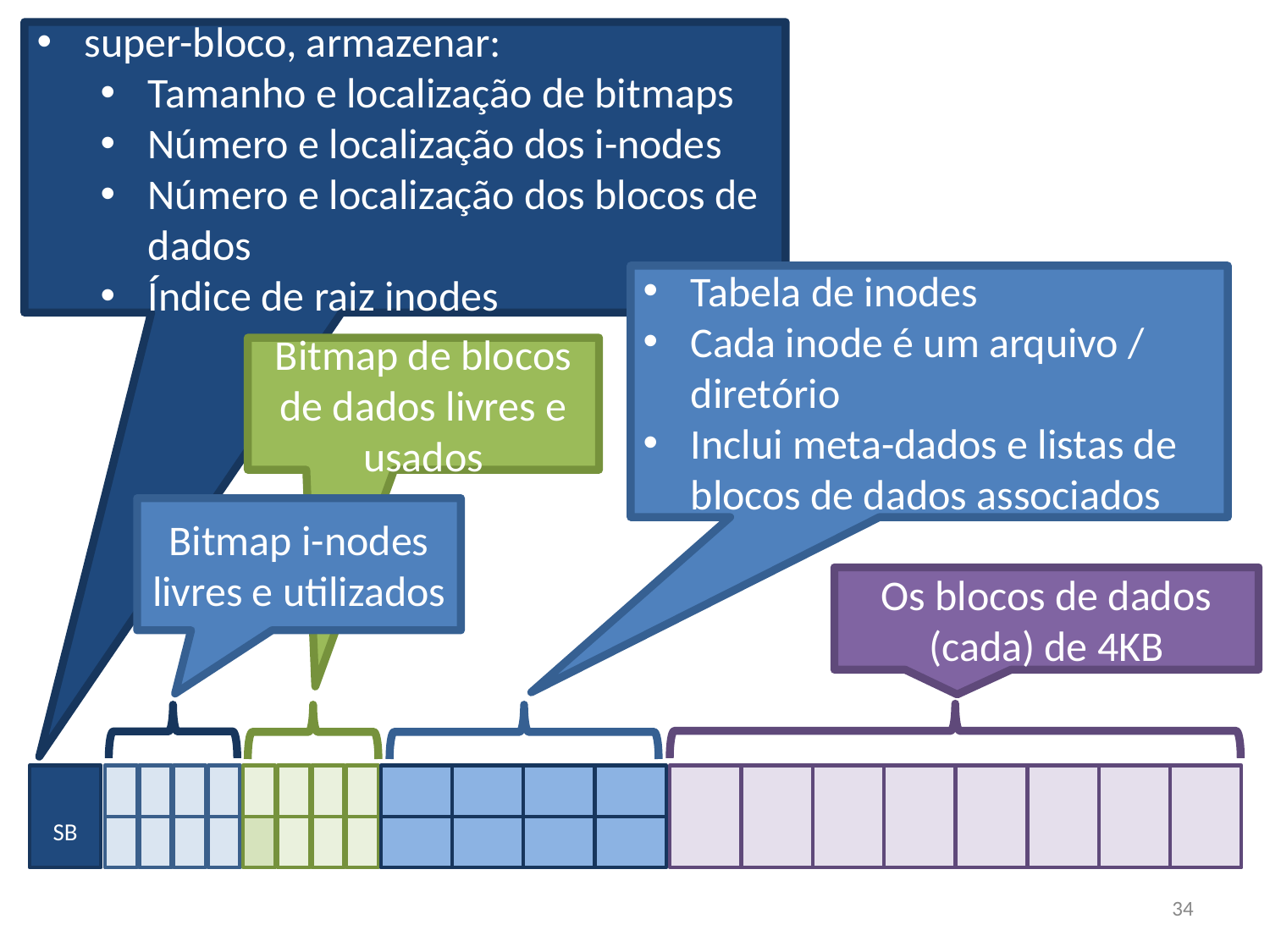

super-bloco, armazenar:
Tamanho e localização de bitmaps
Número e localização dos i-nodes
Número e localização dos blocos de dados
Índice de raiz inodes
Tabela de inodes
Cada inode é um arquivo / diretório
Inclui meta-dados e listas de blocos de dados associados
Bitmap de blocos de dados livres e usados

Bitmap i-nodes livres e utilizados
Os blocos de dados (cada) de 4KB

SB

34